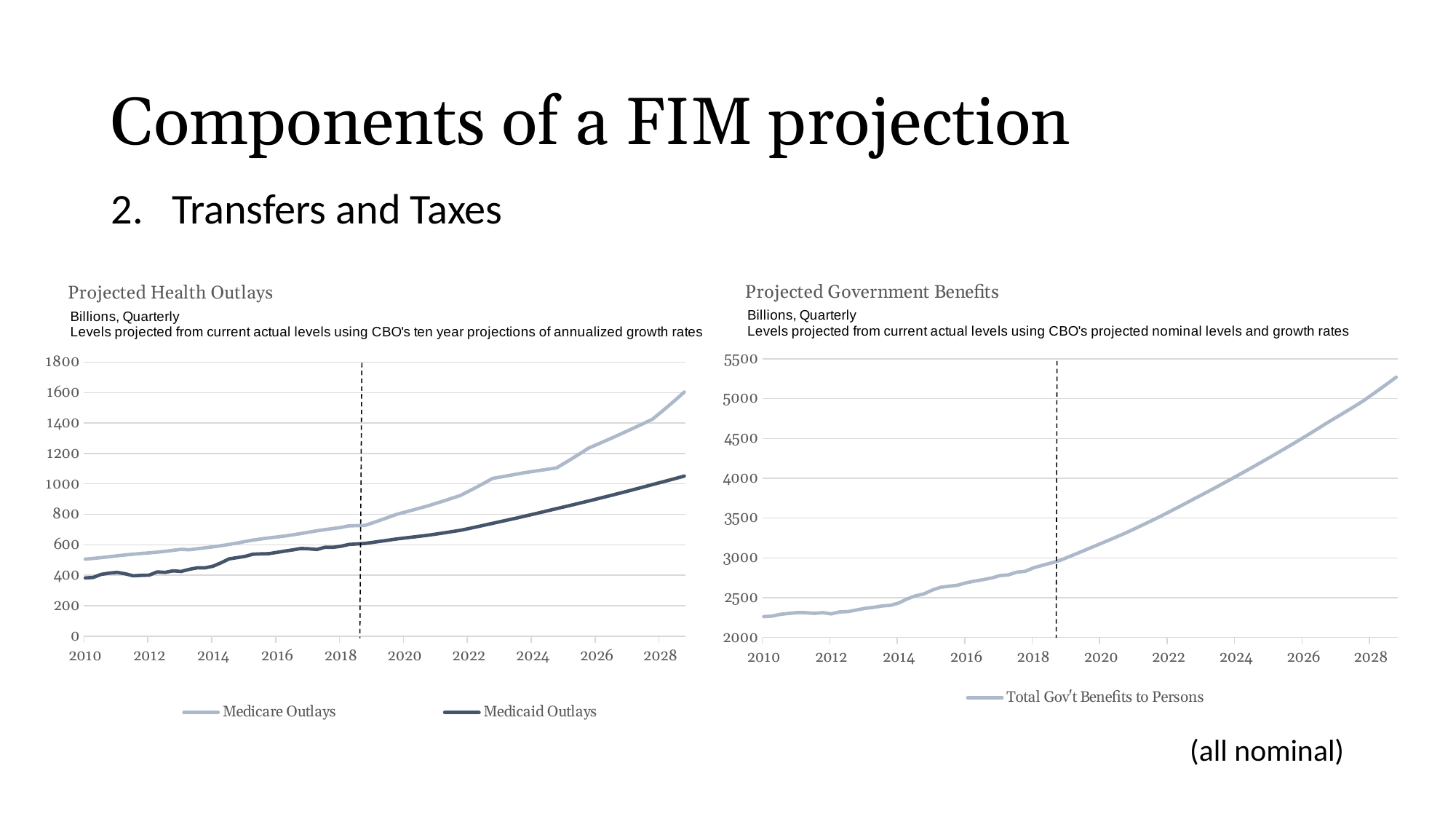

# Components of a FIM projection
Transfers and Taxes

(all nominal)

### Chart: Projected Health Outlays

| Category | Medicare Outlays | Medicaid Outlays |
|---|---|---|
| 40268 | 506.0 | 382.1 |
| 40359 | 510.5 | 385.7 |
| 40451 | 515.7 | 405.6 |
| 40543 | 521.4 | 414.1 |
| 40633 | 527.6 | 418.8 |
| 40724 | 533.4 | 409.7 |
| 40816 | 538.5 | 396.4 |
| 40908 | 542.9 | 399.3 |
| 40999 | 547.0 | 400.6 |
| 41090 | 551.6 | 421.7 |
| 41182 | 557.1 | 419.0 |
| 41274 | 563.4 | 428.9 |
| 41364 | 570.3 | 424.8 |
| 41455 | 567.1 | 438.4 |
| 41547 | 573.7 | 448.2 |
| 41639 | 580.2 | 448.6 |
| 41729 | 586.7 | 459.4 |
| 41820 | 594.0 | 481.5 |
| 41912 | 602.3 | 507.3 |
| 42004 | 611.5 | 515.5 |
| 42094 | 621.5 | 523.7 |
| 42185 | 630.6 | 538.0 |
| 42277 | 638.5 | 540.5 |
| 42369 | 645.3 | 541.7 |
| 42460 | 651.3 | 550.2 |
| 42551 | 657.9 | 558.6 |
| 42643 | 665.5 | 566.5 |
| 42735 | 673.9 | 575.8 |
| 42825 | 683.1 | 573.6 |
| 42916 | 691.7 | 569.3 |
| 43008 | 699.6 | 583.6 |
| 43100 | 706.6 | 583.2 |
| 43190 | 713.7 | 590.3 |
| 43281 | 724.5 | 602.1 |
| 43373 | 725.7379607110513 | 605.5356862619502 |
| 43465 | 726.9780367384892 | 608.990977141224 |
| 43555 | 744.5997621072987 | 616.1883353694002 |
| 43646 | 762.6486327119766 | 623.470755556471 |
| 43738 | 781.1350024224593 | 630.839243006969 |
| 43830 | 800.0694760833252 | 638.294814906616 |
| 43921 | 813.9894772948951 | 644.4586742937219 |
| 44012 | 828.1516655158715 | 650.6820565872601 |
| 44104 | 842.5602544346468 | 656.9655365856108 |
| 44195 | 857.2195310514309 | 663.3096946378436 |
| 44285 | 873.6313986507175 | 671.1803053962925 |
| 44377 | 890.3574791072009 | 679.1443061868965 |
| 44469 | 907.4037881725333 | 687.2028051445099 |
| 44560 | 924.7764567727372 | 695.3569235527441 |
| 44650 | 951.4989155355215 | 706.4818794744748 |
| 44742 | 978.993549884199 | 717.7848226140909 |
| 44834 | 1007.2826727032516 | 729.2686005738618 |
| 44925 | 1036.389241633125 | 740.936106514602 |
| 45015 | 1045.6472954919675 | 752.346821109841 |
| 45107 | 1054.988051445554 | 763.9332653077128 |
| 45199 | 1064.4122482708003 | 775.6981454149067 |
| 45290 | 1073.9206313441082 | 787.6442094163258 |
| 45381 | 1081.6795448913786 | 799.7850367687345 |
| 45473 | 1089.4945154112752 | 812.1130040595046 |
| 45565 | 1097.365947906916 | 824.630995882537 |
| 45656 | 1105.2942503075055 | 837.3419412951539 |
| 45746 | 1136.3282069817944 | 849.6575571645974 |
| 45838 | 1168.23352118517 | 862.1543109739475 |
| 45930 | 1201.034658503876 | 874.8348668979904 |
| 46021 | 1234.7567714579234 | 887.7019282961649 |
| 46111 | 1257.2463414993604 | 900.5875883043635 |
| 46203 | 1280.145531291294 | 913.6602933426046 |
| 46295 | 1303.4618015517233 | 926.9227585099395 |
| 46386 | 1327.202748886414 | 940.3777383171207 |
| 46476 | 1350.9466773244176 | 953.8752911246194 |
| 46568 | 1375.1153894950817 | 967.5665787733077 |
| 46660 | 1399.7164848662028 | 981.4543820034597 |
| 46751 | 1424.75769886161 | 995.5415214682344 |
| 46842 | 1467.502192681716 | 1009.3210288439819 |
| 46934 | 1511.5290742042341 | 1023.2912613873129 |
| 47026 | 1556.8768166469363 | 1037.4548589668786 |
| 47117 | 1603.5850474717308 | 1051.814497990328 |

### Chart: Projected Government Benefits

| Category | Total Gov't Benefits to Persons |
|---|---|
| 40268 | 2262.2 |
| 40359 | 2268.7 |
| 40451 | 2292.0 |
| 40543 | 2302.7 |
| 40633 | 2313.0 |
| 40724 | 2312.1 |
| 40816 | 2303.2 |
| 40908 | 2312.2 |
| 40999 | 2296.8 |
| 41090 | 2321.8 |
| 41182 | 2325.6 |
| 41274 | 2346.1 |
| 41364 | 2365.7 |
| 41455 | 2378.3 |
| 41547 | 2396.0 |
| 41639 | 2403.7 |
| 41729 | 2433.1 |
| 41820 | 2484.1 |
| 41912 | 2523.6 |
| 42004 | 2548.0 |
| 42094 | 2596.4 |
| 42185 | 2631.7 |
| 42277 | 2644.8 |
| 42369 | 2656.9 |
| 42460 | 2687.4 |
| 42551 | 2708.3 |
| 42643 | 2726.8 |
| 42735 | 2747.1 |
| 42825 | 2777.4 |
| 42916 | 2786.6 |
| 43008 | 2820.5 |
| 43100 | 2831.5 |
| 43190 | 2875.7 |
| 43281 | 2905.2 |
| 43373 | 2934.110970873786 |
| 43465 | 2963.3096480111217 |
| 43555 | 3005.8501576639424 |
| 43646 | 3049.001367910518 |
| 43738 | 3092.7720458111944 |
| 43830 | 3137.171084283974 |
| 43921 | 3181.1468820438045 |
| 44012 | 3225.739117586803 |
| 44104 | 3270.9564319282517 |
| 44195 | 3316.8075872102486 |
| 44285 | 3366.3794397364886 |
| 44377 | 3416.6921759282027 |
| 44469 | 3467.756868774956 |
| 44560 | 3519.584756759364 |
| 44650 | 3573.385115467224 |
| 44742 | 3628.007866246062 |
| 44834 | 3683.465580177831 |
| 44925 | 3739.7710205059925 |
| 45015 | 3795.0334361435807 |
| 45107 | 3851.1124618263716 |
| 45199 | 3908.020164561538 |
| 45290 | 3965.7687896698358 |
| 45381 | 4023.5362185119902 |
| 45473 | 4082.1451174478443 |
| 45565 | 4141.607743763775 |
| 45656 | 4201.9365332921 |
| 45746 | 4262.213068968677 |
| 45838 | 4323.354268050898 |
| 45930 | 4385.372534085127 |
| 46021 | 4448.280448545884 |
| 46111 | 4512.116342686716 |
| 46203 | 4576.868325960843 |
| 46295 | 4642.54954487951 |
| 46386 | 4709.17333461547 |
| 46476 | 4772.036817278684 |
| 46568 | 4835.739474287743 |
| 46660 | 4900.292507910688 |
| 46751 | 4965.707269956366 |
| 46842 | 5040.1719030527265 |
| 46934 | 5115.753191094843 |
| 47026 | 5192.4678791899705 |
| 47117 | 5270.332963551239 |